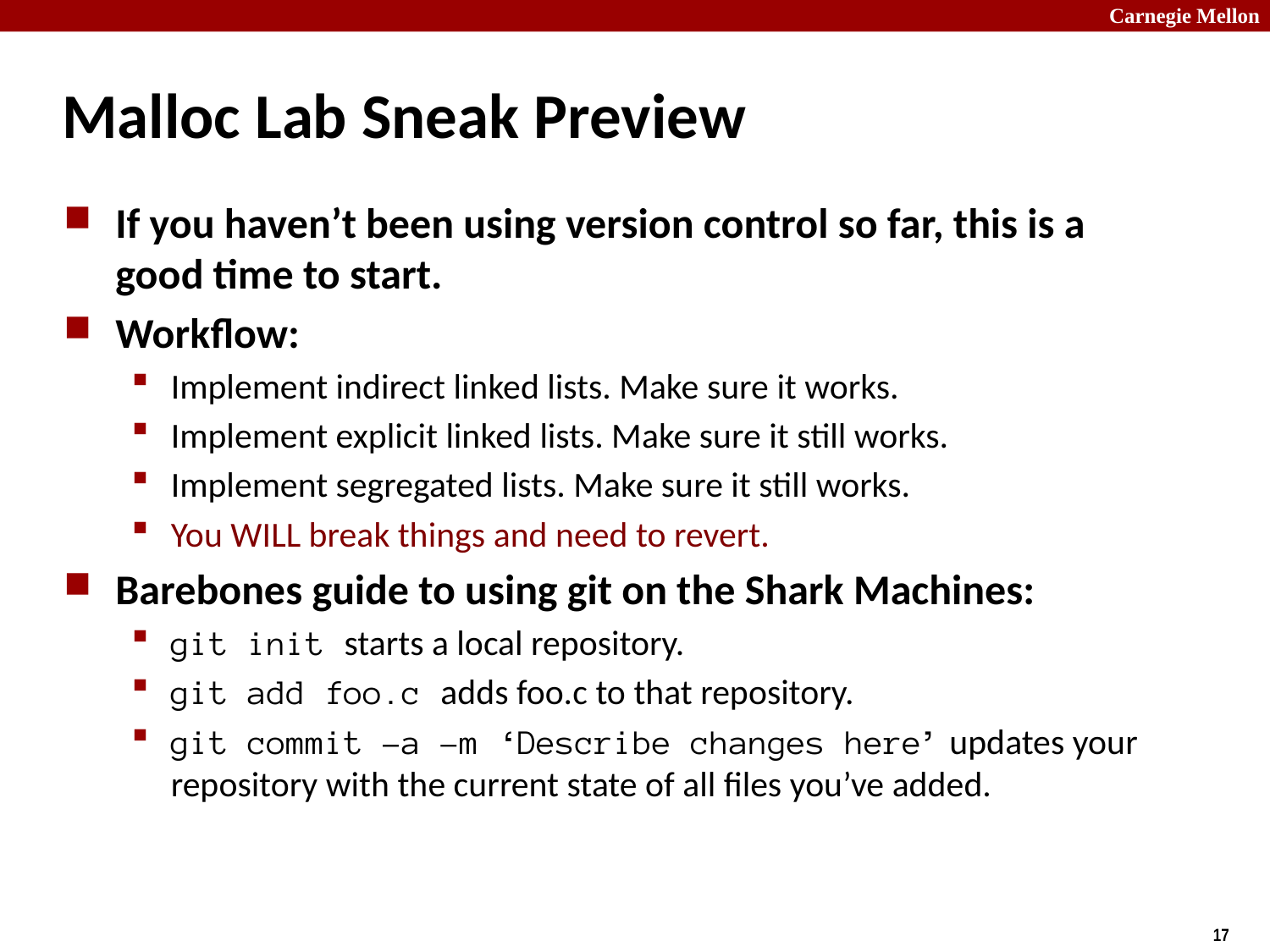

# Malloc Lab Sneak Preview
If you haven’t been using version control so far, this is a good time to start.
Workflow:
Implement indirect linked lists. Make sure it works.
Implement explicit linked lists. Make sure it still works.
Implement segregated lists. Make sure it still works.
You WILL break things and need to revert.
Barebones guide to using git on the Shark Machines:
git init starts a local repository.
git add foo.c adds foo.c to that repository.
git commit -a –m ‘Describe changes here’ updates your repository with the current state of all files you’ve added.